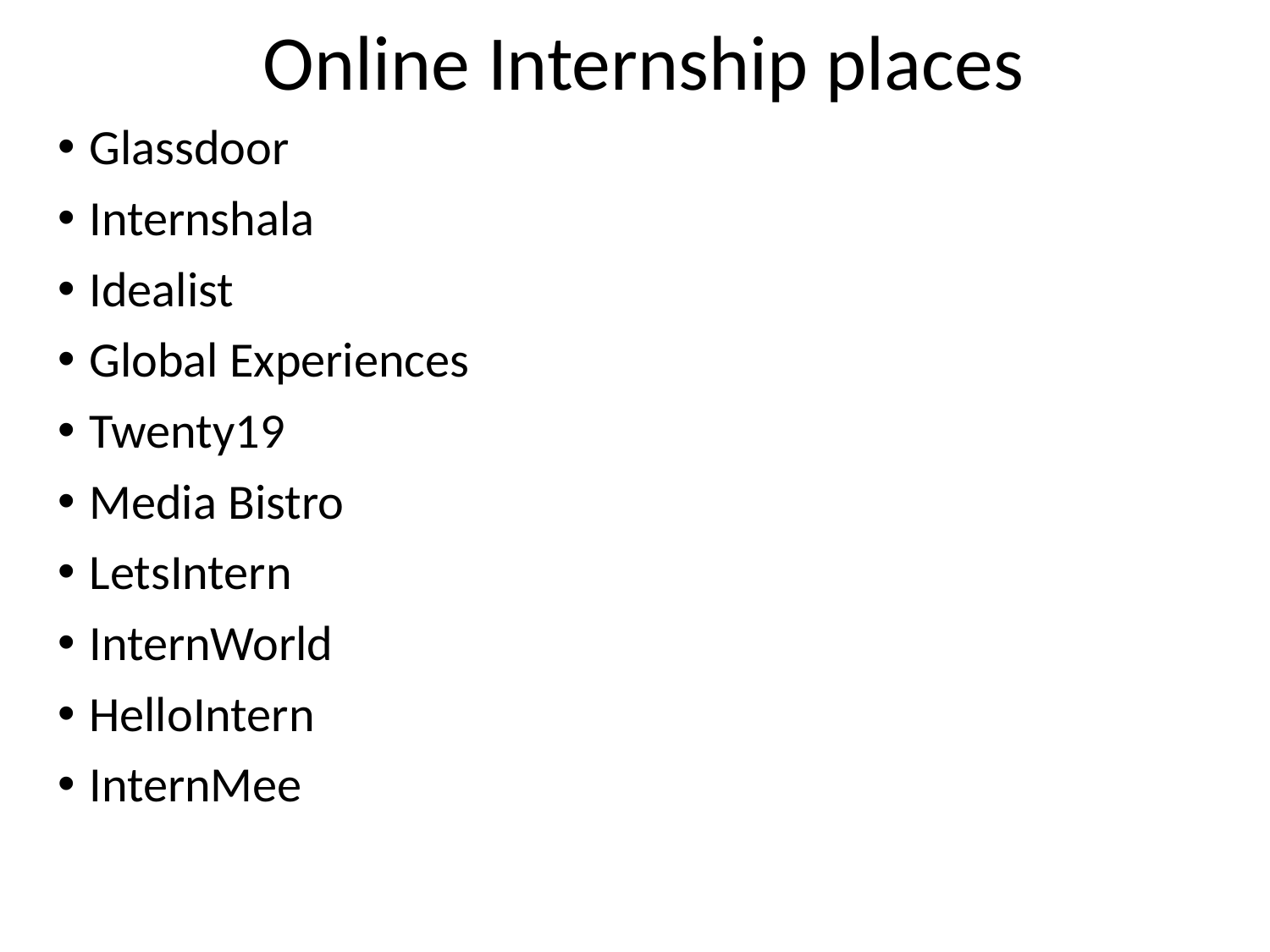

# Online Internship places
Glassdoor
Internshala
Idealist
Global Experiences
Twenty19
Media Bistro
LetsIntern
InternWorld
HelloIntern
InternMee